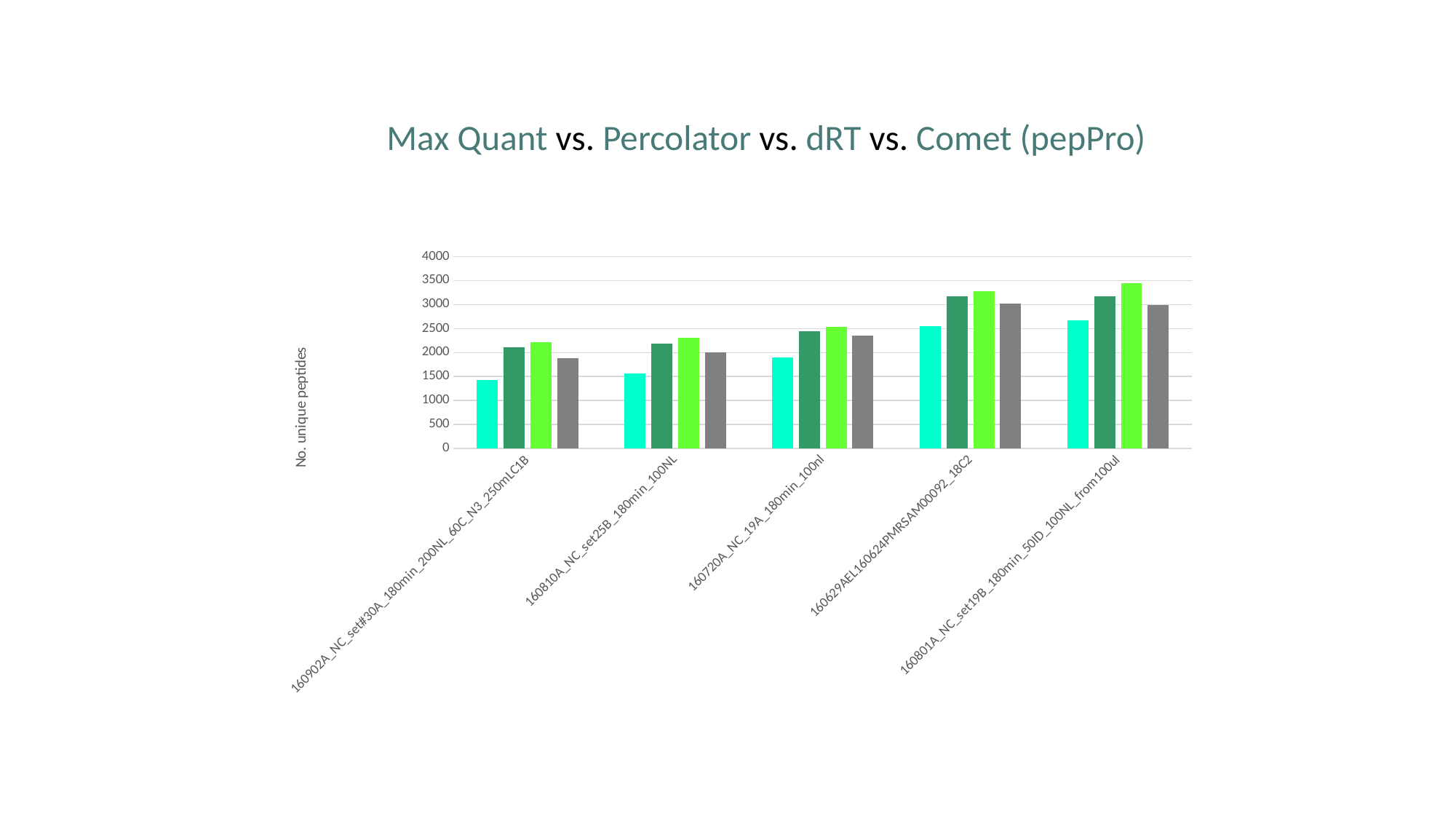

Max Quant vs. Percolator vs. dRT vs. Comet (pepPro)

### Chart

| Category | MQ PEP<0.02 | Perc dRT PEP<0.02 | dRT algorithm PEP<0.02 | Comet pepPro>0.98 |
|---|---|---|---|---|
| 160902A_NC_set#30A_180min_200NL_60C_N3_250mLC1B | 1431.0 | 2104.0 | 2209.0 | 1876.0 |
| 160810A_NC_set25B_180min_100NL | 1561.0 | 2186.0 | 2302.0 | 2002.0 |
| 160720A_NC_19A_180min_100nl | 1904.0 | 2447.0 | 2534.0 | 2346.0 |
| 160629AEL160624PMRSAM00092_18C2 | 2548.0 | 3172.0 | 3280.0 | 3025.0 |
| 160801A_NC_set19B_180min_50ID_100NL_from100ul | 2675.0 | 3178.0 | 3440.0 | 2997.0 |